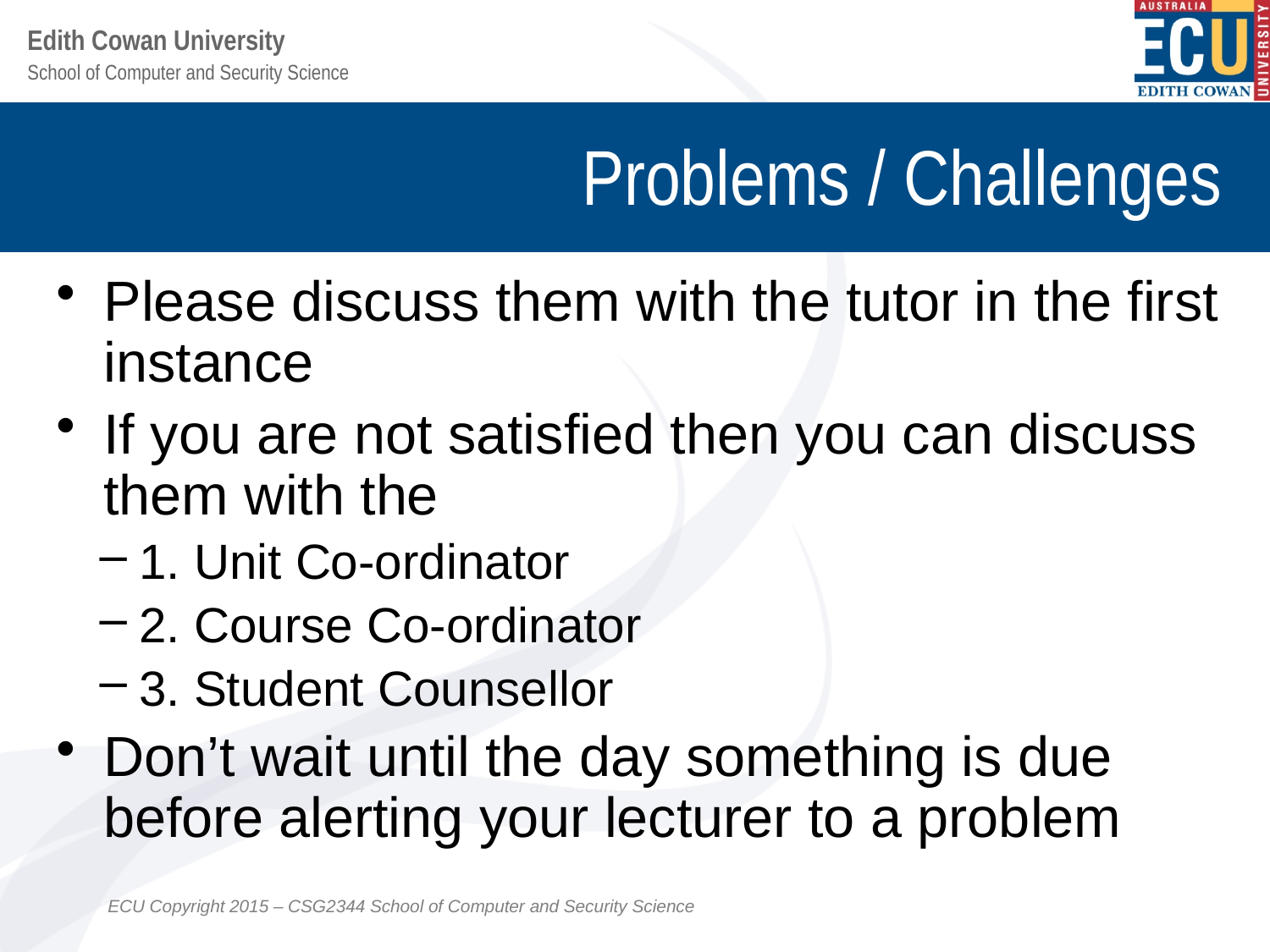

# Problems / Challenges
Please discuss them with the tutor in the first instance
If you are not satisfied then you can discuss them with the
1. Unit Co-ordinator
2. Course Co-ordinator
3. Student Counsellor
Don’t wait until the day something is due before alerting your lecturer to a problem

ECU Copyright 2015 – CSG2344 School of Computer and Security Science